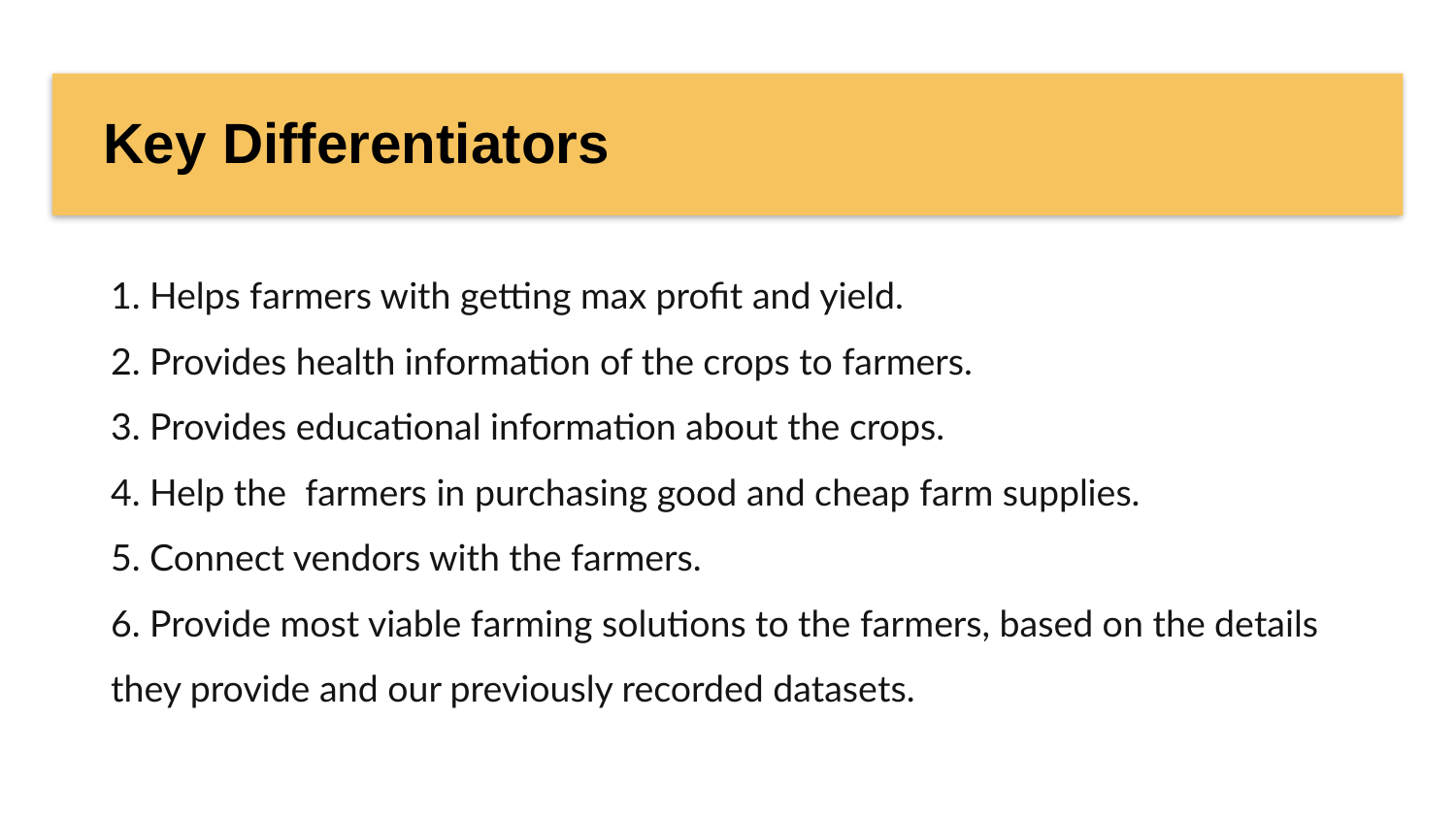

Key Differentiators
1. Helps farmers with getting max profit and yield.
2. Provides health information of the crops to farmers.
3. Provides educational information about the crops.
4. Help the  farmers in purchasing good and cheap farm supplies.
5. Connect vendors with the farmers.
6. Provide most viable farming solutions to the farmers, based on the details
they provide and our previously recorded datasets.